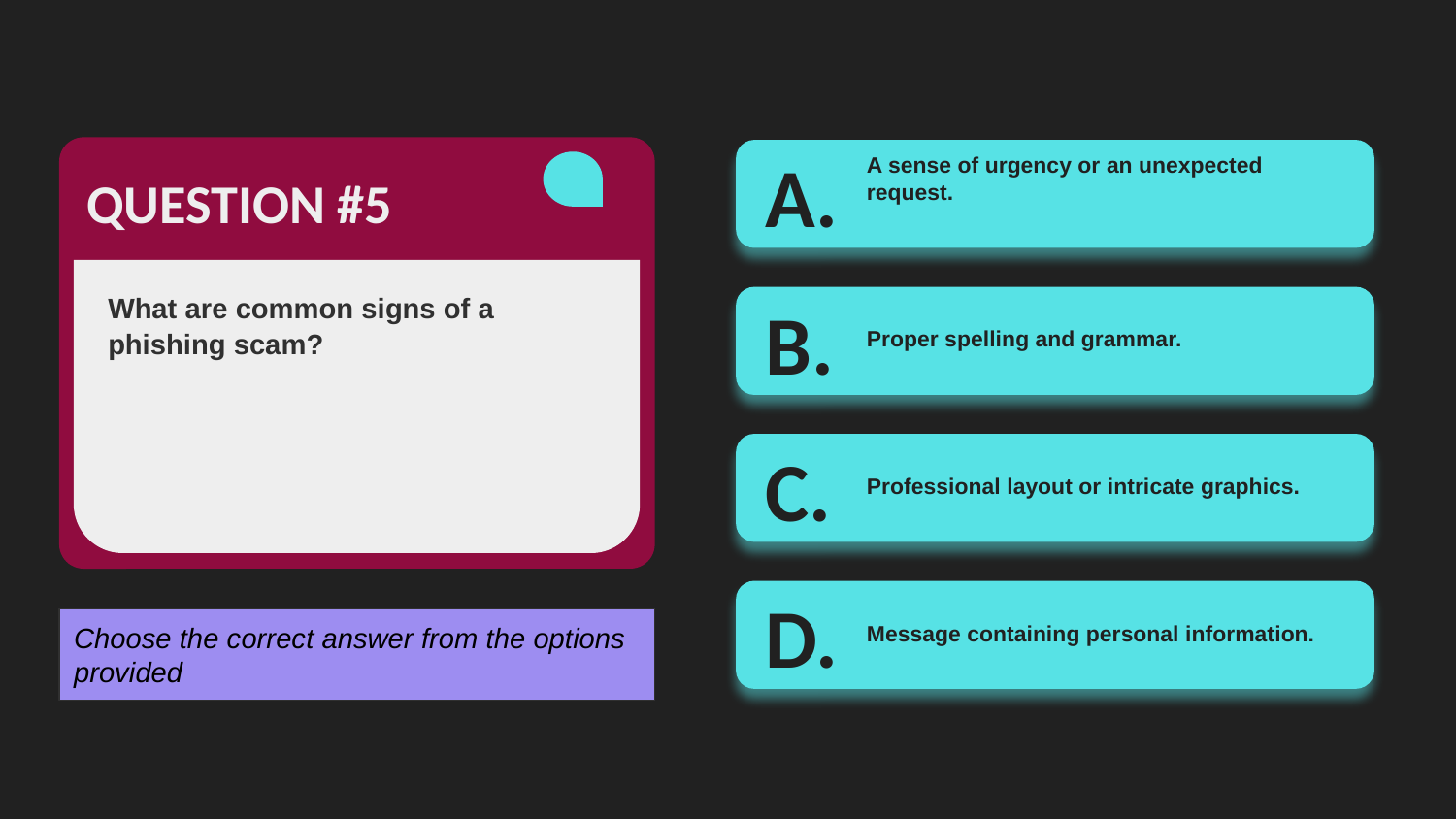

A.

QUESTION #5
A sense of urgency or an unexpected request.

What are common signs of a phishing scam?
B.

Proper spelling and grammar.
C.

Professional layout or intricate graphics.
D.

Choose the correct answer from the options provided
Message containing personal information.